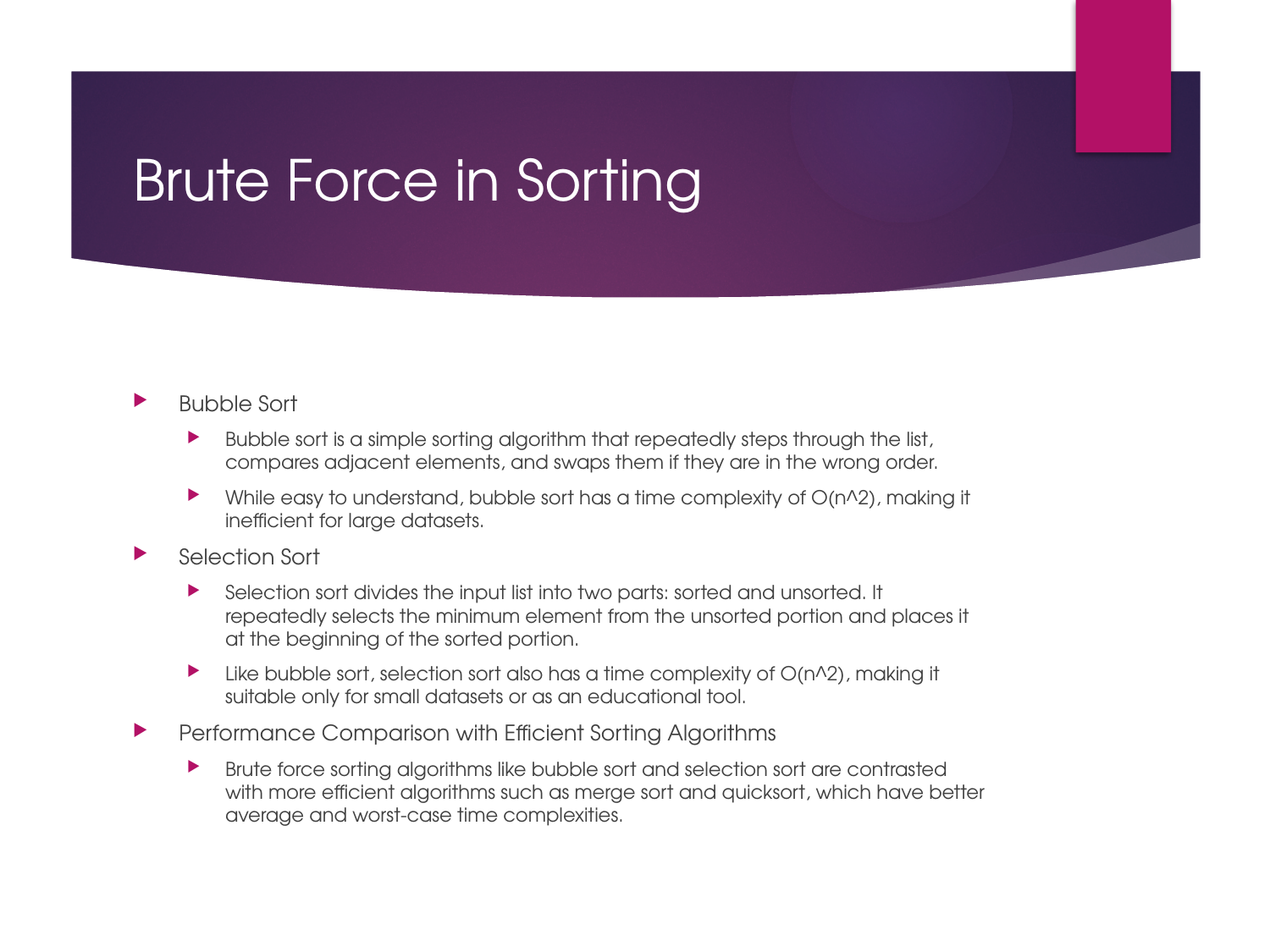

# Brute Force in Sorting

Bubble Sort
Bubble sort is a simple sorting algorithm that repeatedly steps through the list, compares adjacent elements, and swaps them if they are in the wrong order.
While easy to understand, bubble sort has a time complexity of O(n^2), making it inefficient for large datasets.
Selection Sort
Selection sort divides the input list into two parts: sorted and unsorted. It repeatedly selects the minimum element from the unsorted portion and places it at the beginning of the sorted portion.
Like bubble sort, selection sort also has a time complexity of O(n^2), making it suitable only for small datasets or as an educational tool.
Performance Comparison with Efficient Sorting Algorithms
Brute force sorting algorithms like bubble sort and selection sort are contrasted with more efficient algorithms such as merge sort and quicksort, which have better average and worst-case time complexities.